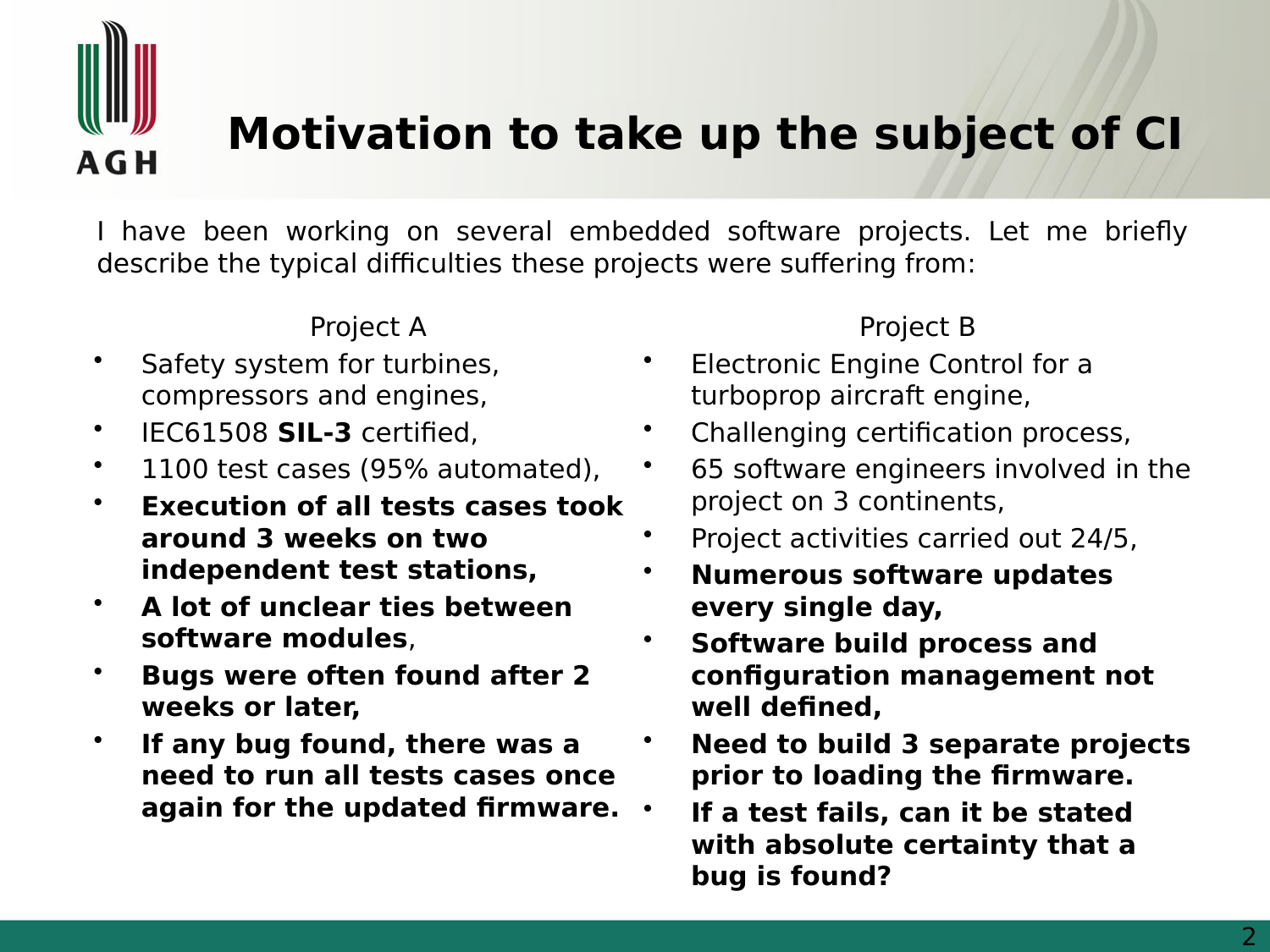

# Motivation to take up the subject of CI
I have been working on several embedded software projects. Let me briefly describe the typical difficulties these projects were suffering from:
Project A
Safety system for turbines, compressors and engines,
IEC61508 SIL-3 certified,
1100 test cases (95% automated),
Execution of all tests cases took around 3 weeks on two independent test stations,
A lot of unclear ties between software modules,
Bugs were often found after 2 weeks or later,
If any bug found, there was a need to run all tests cases once again for the updated firmware.

Project B
Electronic Engine Control for a turboprop aircraft engine,
Challenging certification process,
65 software engineers involved in the project on 3 continents,
Project activities carried out 24/5,
Numerous software updates every single day,
Software build process and configuration management not well defined,
Need to build 3 separate projects prior to loading the firmware.
If a test fails, can it be stated with absolute certainty that a bug is found?

2